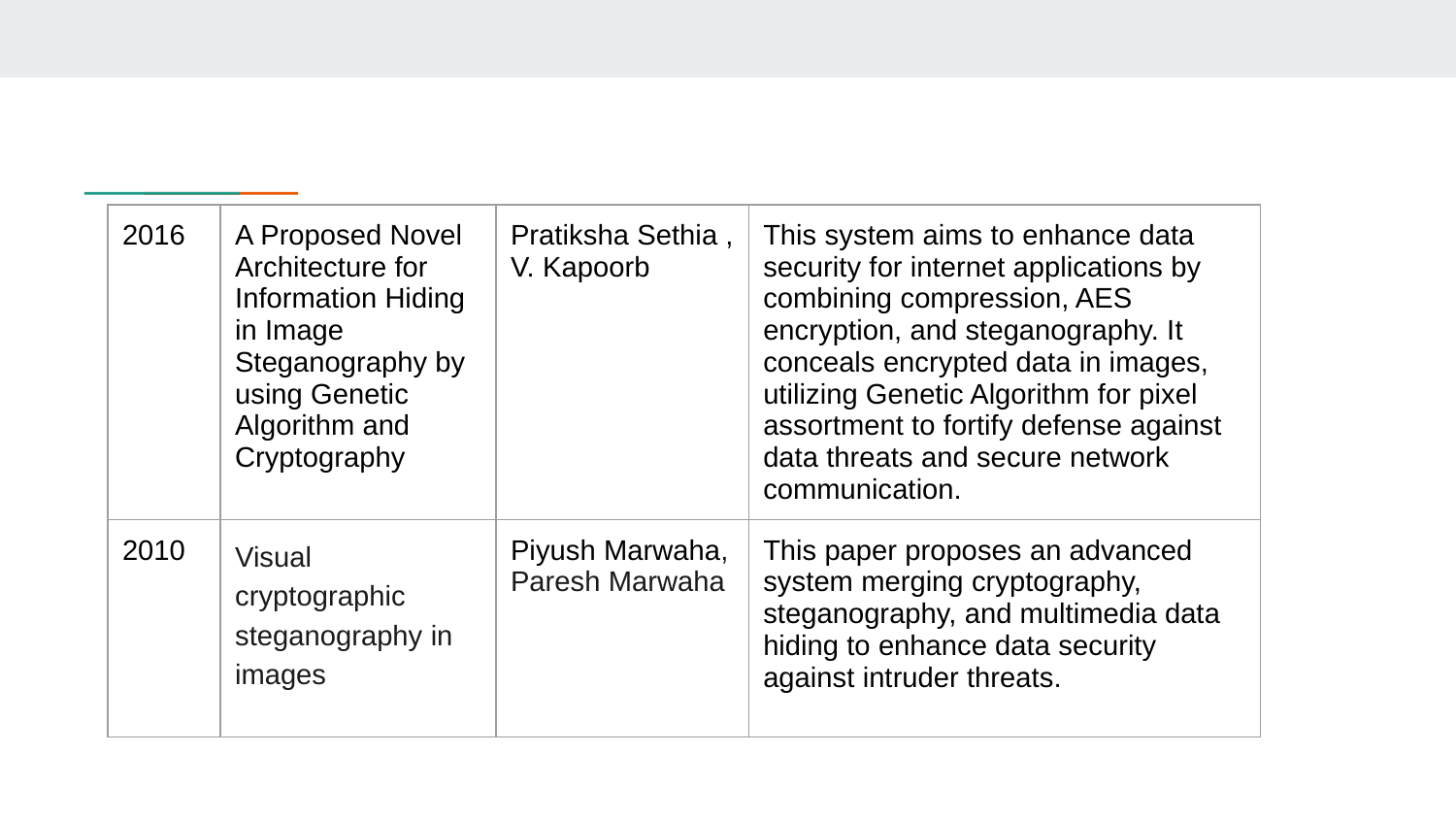

| 2016 | A Proposed Novel Architecture for Information Hiding in Image Steganography by using Genetic Algorithm and Cryptography | Pratiksha Sethia , V. Kapoorb | This system aims to enhance data security for internet applications by combining compression, AES encryption, and steganography. It conceals encrypted data in images, utilizing Genetic Algorithm for pixel assortment to fortify defense against data threats and secure network communication. |
| --- | --- | --- | --- |
| 2010 | Visual cryptographic steganography in images | Piyush Marwaha, Paresh Marwaha | This paper proposes an advanced system merging cryptography, steganography, and multimedia data hiding to enhance data security against intruder threats. |